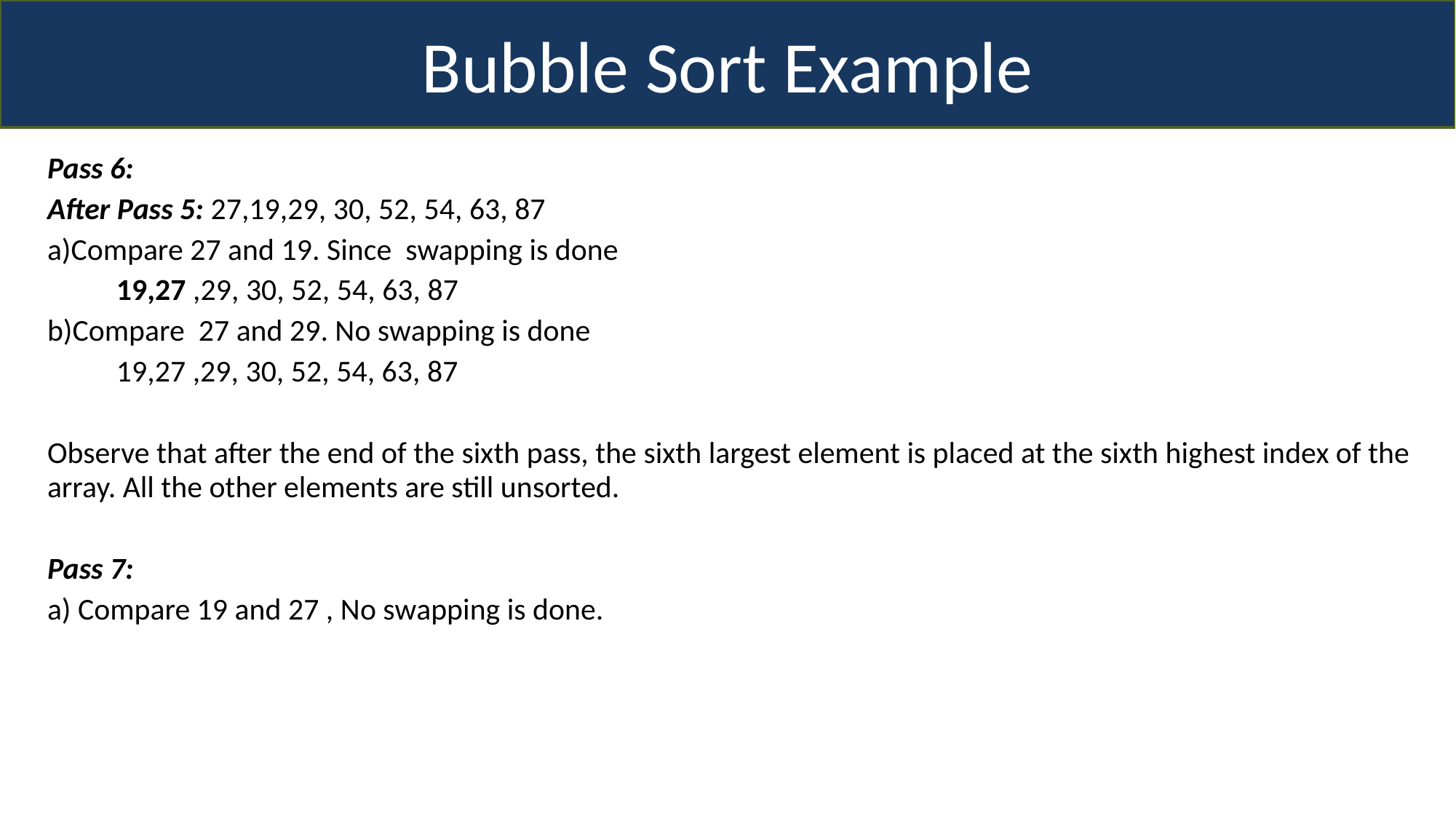

Bubble Sort Example
Pass 6:
After Pass 5: 27,19,29, 30, 52, 54, 63, 87
a)Compare 27 and 19. Since  swapping is done
          19,27 ,29, 30, 52, 54, 63, 87
b)Compare  27 and 29. No swapping is done
          19,27 ,29, 30, 52, 54, 63, 87

Observe that after the end of the sixth pass, the sixth largest element is placed at the sixth highest index of the array. All the other elements are still unsorted.

Pass 7:
a) Compare 19 and 27 , No swapping is done.